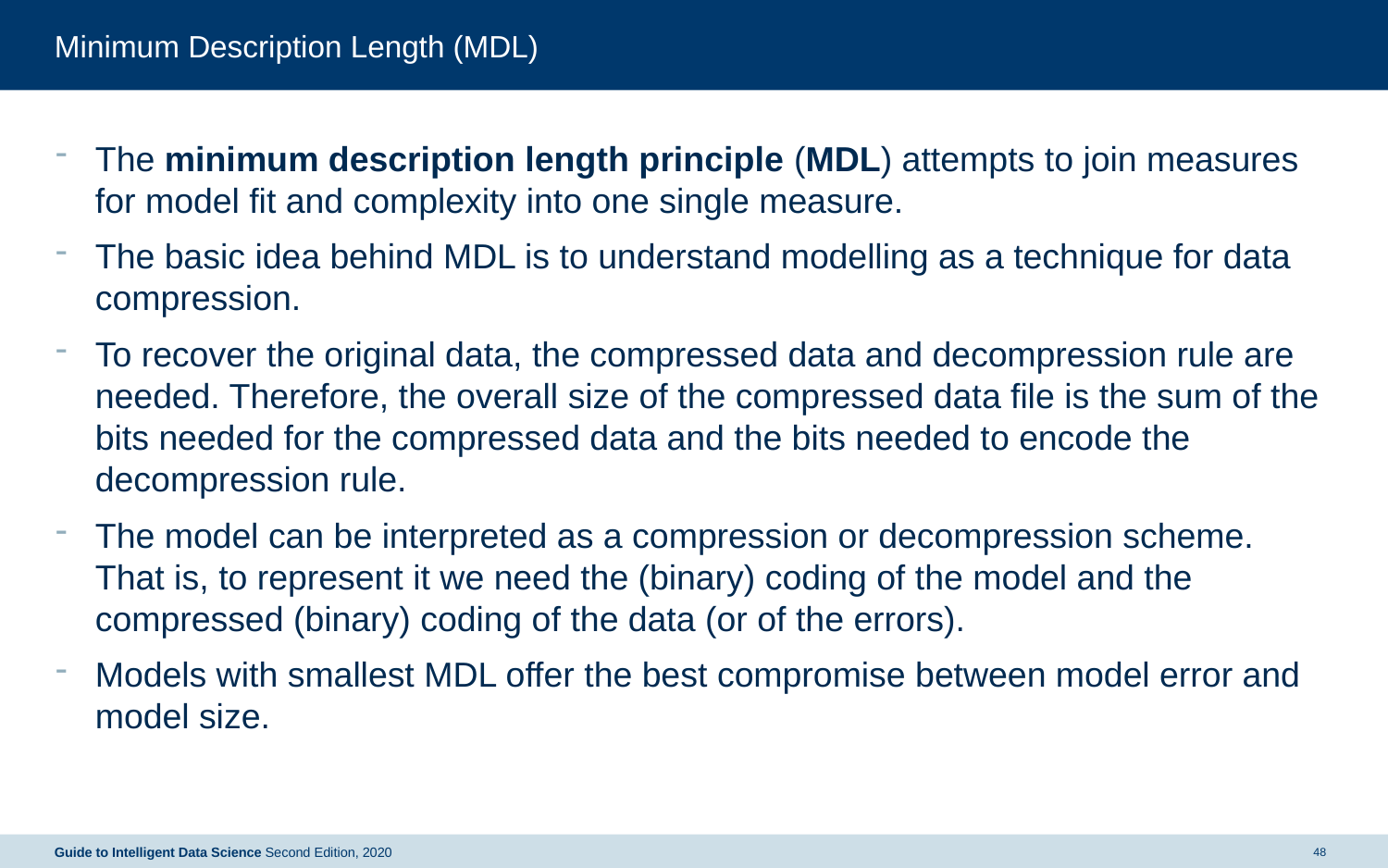

# Minimum Description Length (MDL)
The minimum description length principle (MDL) attempts to join measures for model fit and complexity into one single measure.
The basic idea behind MDL is to understand modelling as a technique for data compression.
To recover the original data, the compressed data and decompression rule are needed. Therefore, the overall size of the compressed data file is the sum of the bits needed for the compressed data and the bits needed to encode the decompression rule.
The model can be interpreted as a compression or decompression scheme. That is, to represent it we need the (binary) coding of the model and the compressed (binary) coding of the data (or of the errors).
Models with smallest MDL offer the best compromise between model error and model size.
Guide to Intelligent Data Science Second Edition, 2020
48